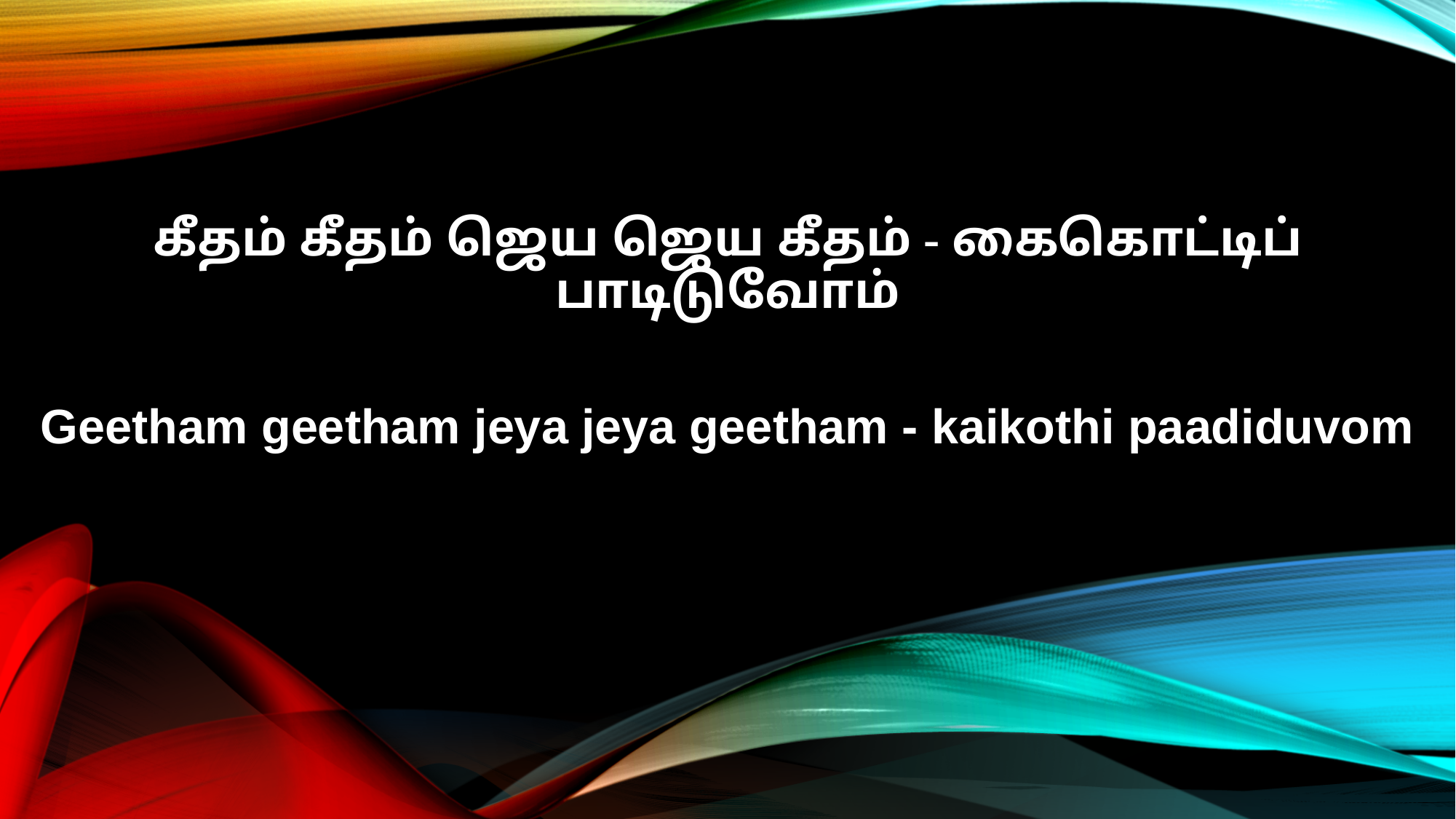

கீதம் கீதம் ஜெய ஜெய கீதம் - கைகொட்டிப் பாடிடுவோம்

Geetham geetham jeya jeya geetham - kaikothi paadiduvom